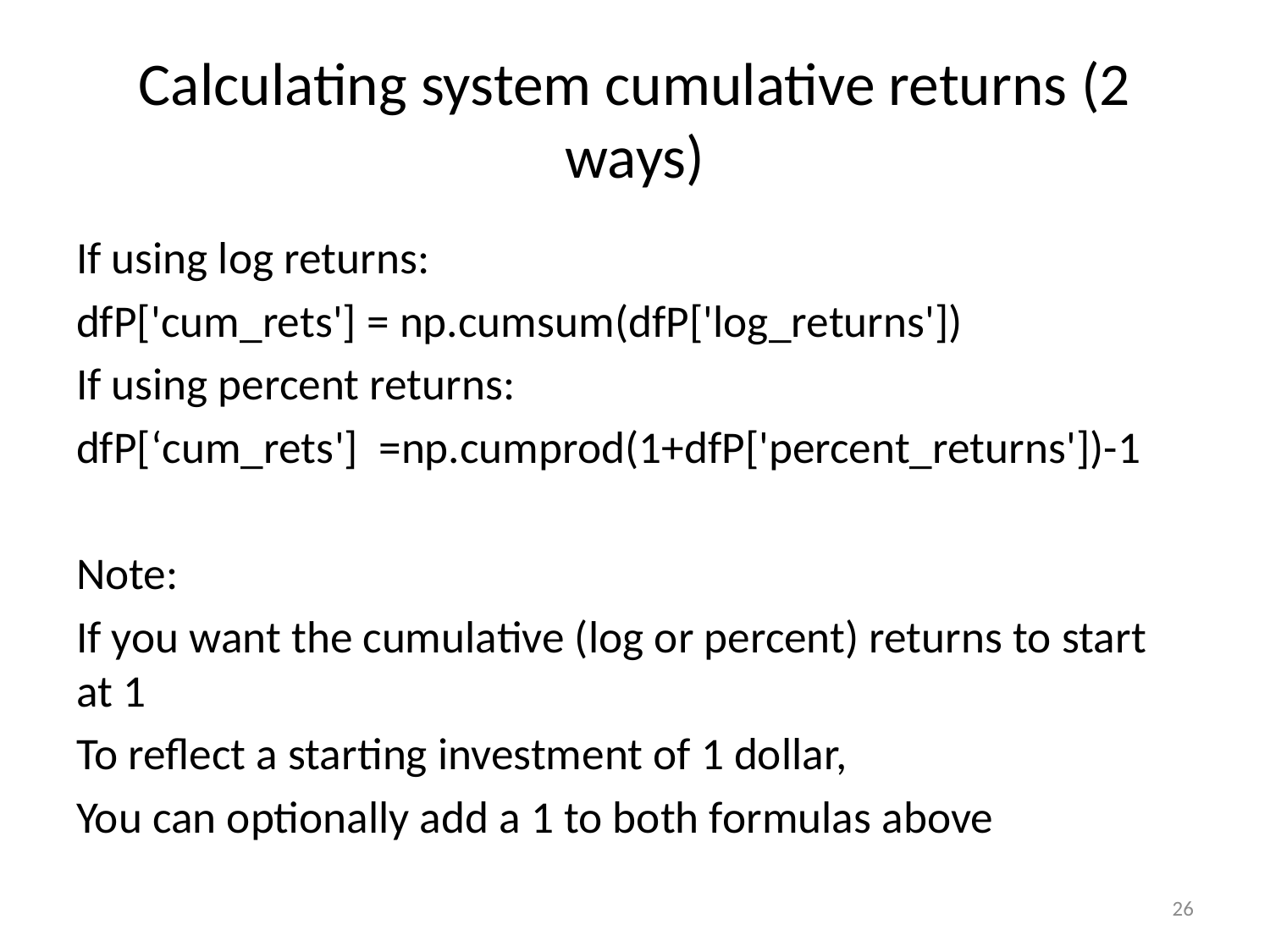

# Calculating system cumulative returns (2 ways)
If using log returns:
dfP['cum_rets'] = np.cumsum(dfP['log_returns'])
If using percent returns:
dfP[‘cum_rets']  =np.cumprod(1+dfP['percent_returns'])-1

Note:
If you want the cumulative (log or percent) returns to start at 1
To reflect a starting investment of 1 dollar,
You can optionally add a 1 to both formulas above
26